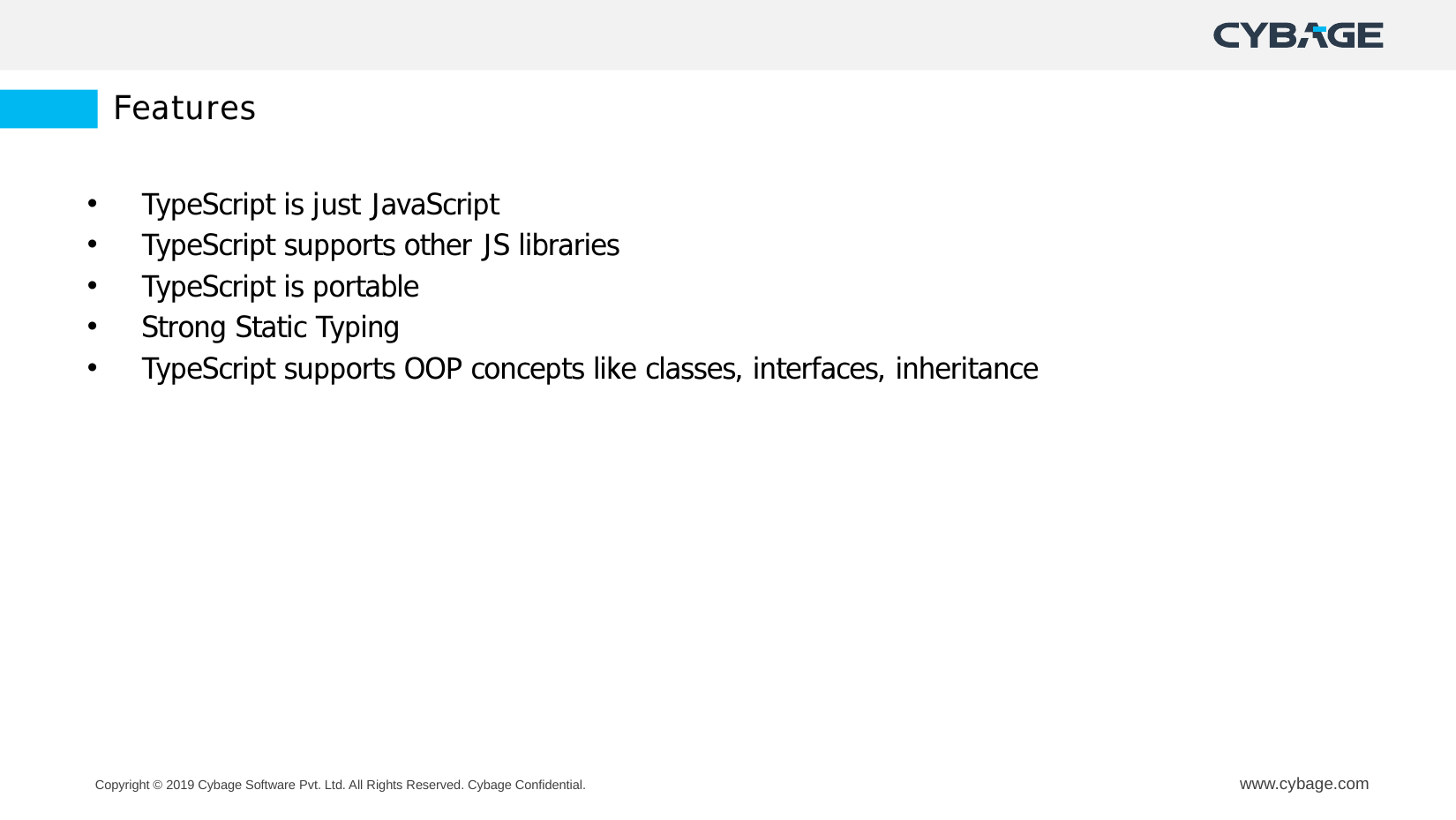

# Features
TypeScript is just JavaScript
TypeScript supports other JS libraries
TypeScript is portable
Strong Static Typing
TypeScript supports OOP concepts like classes, interfaces, inheritance